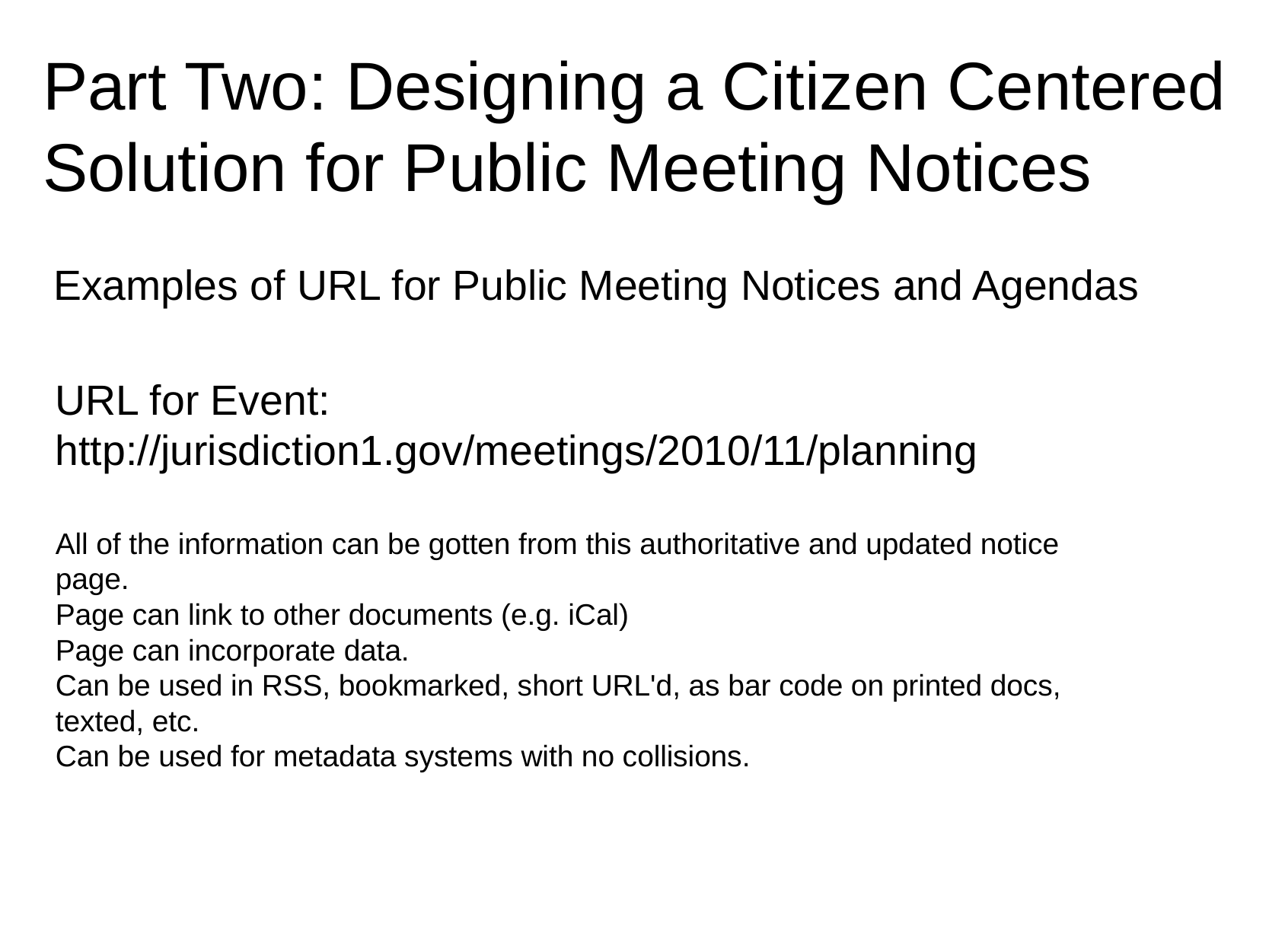

# Part Two: Designing a Citizen Centered Solution for Public Meeting Notices
Examples of URL for Public Meeting Notices and Agendas
URL for Event:
http://jurisdiction1.gov/meetings/2010/11/planning

All of the information can be gotten from this authoritative and updated notice page.
Page can link to other documents (e.g. iCal)
Page can incorporate data.
Can be used in RSS, bookmarked, short URL'd, as bar code on printed docs, texted, etc.
Can be used for metadata systems with no collisions.